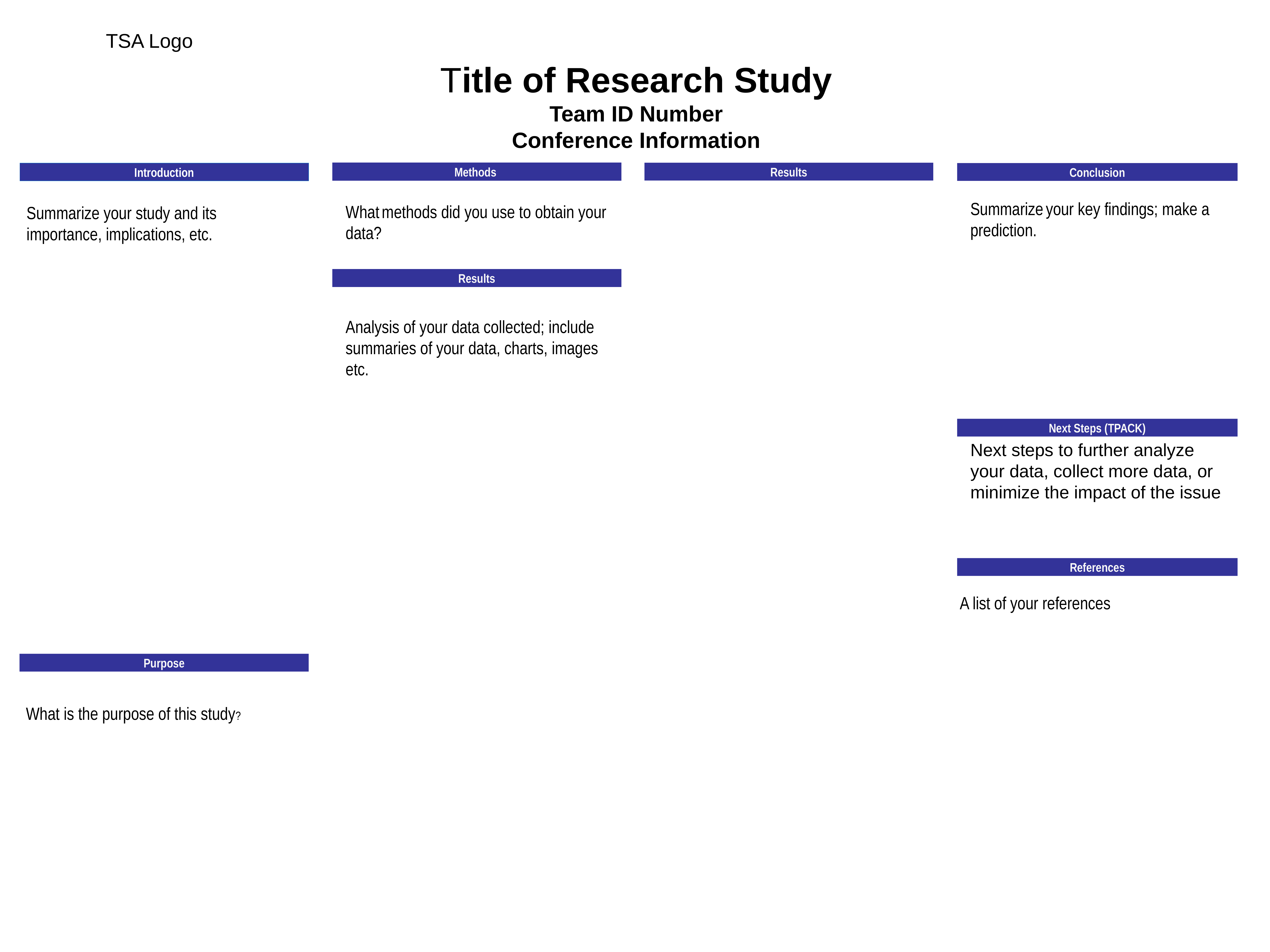

TSA Logo
Title of Research Study
Team ID Number
Conference Information
Methods
Results
Introduction
Conclusion
Summarize your key findings; make a prediction.
What methods did you use to obtain your data?
Summarize your study and its importance, implications, etc.

Results
Analysis of your data collected; include summaries of your data, charts, images etc.
Next Steps (TPACK)
Next steps to further analyze your data, collect more data, or minimize the impact of the issue

References
A list of your references
Purpose
What is the purpose of this study?